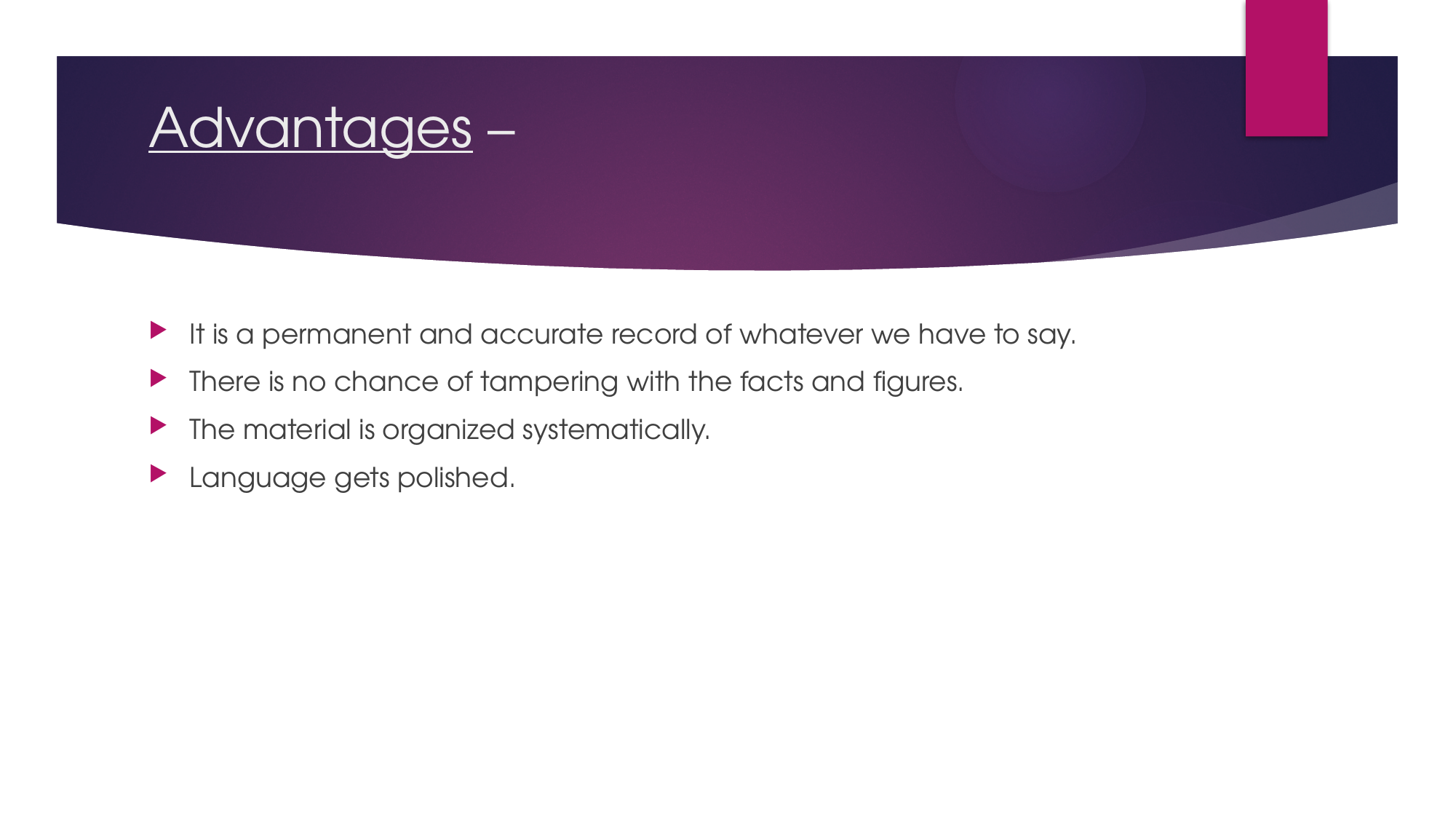

# Advantages –
It is a permanent and accurate record of whatever we have to say.
There is no chance of tampering with the facts and figures.
The material is organized systematically.
Language gets polished.